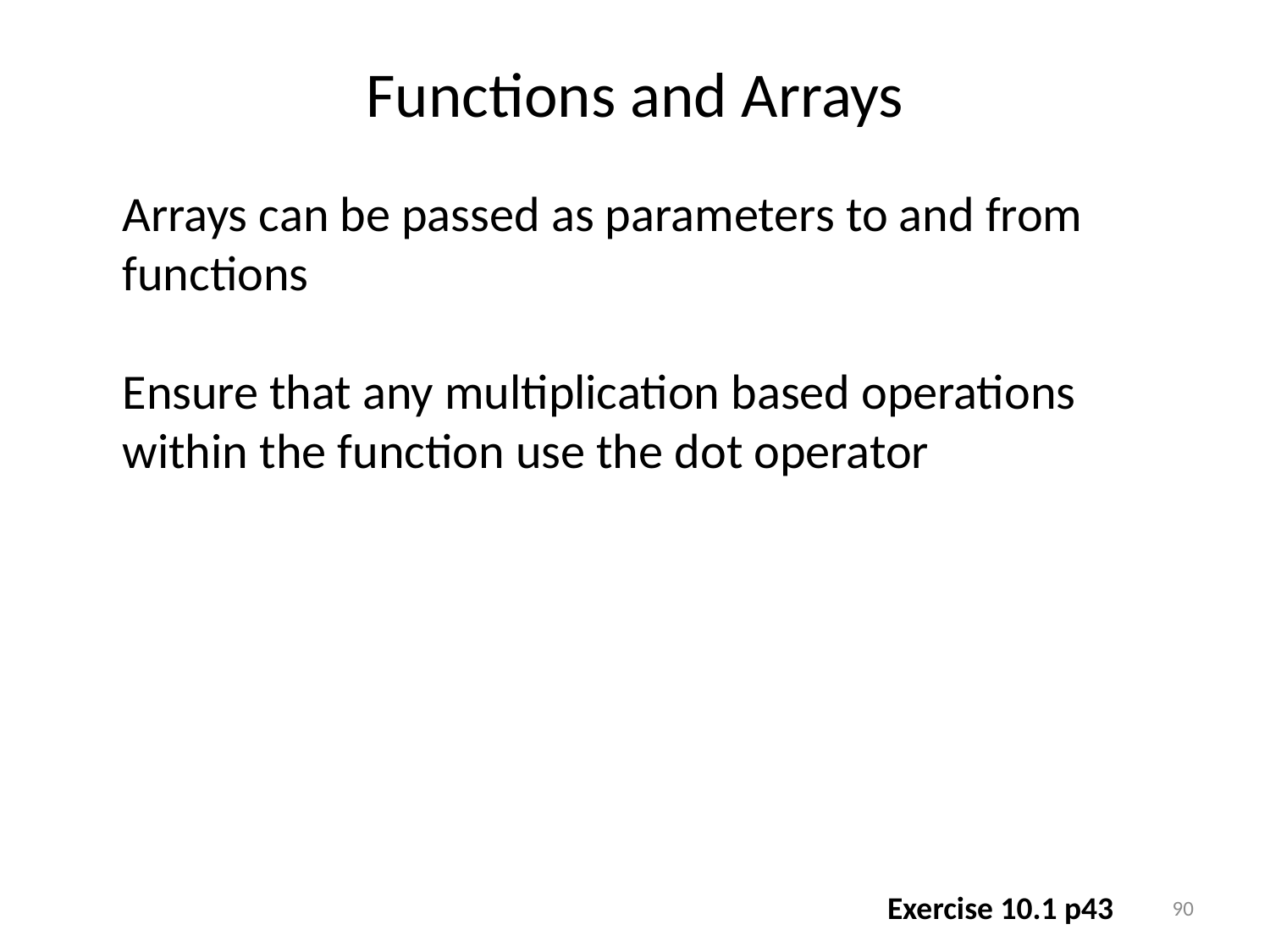

# Functions and Arrays
Arrays can be passed as parameters to and from functions

Ensure that any multiplication based operations within the function use the dot operator
Exercise 10.1 p43
90